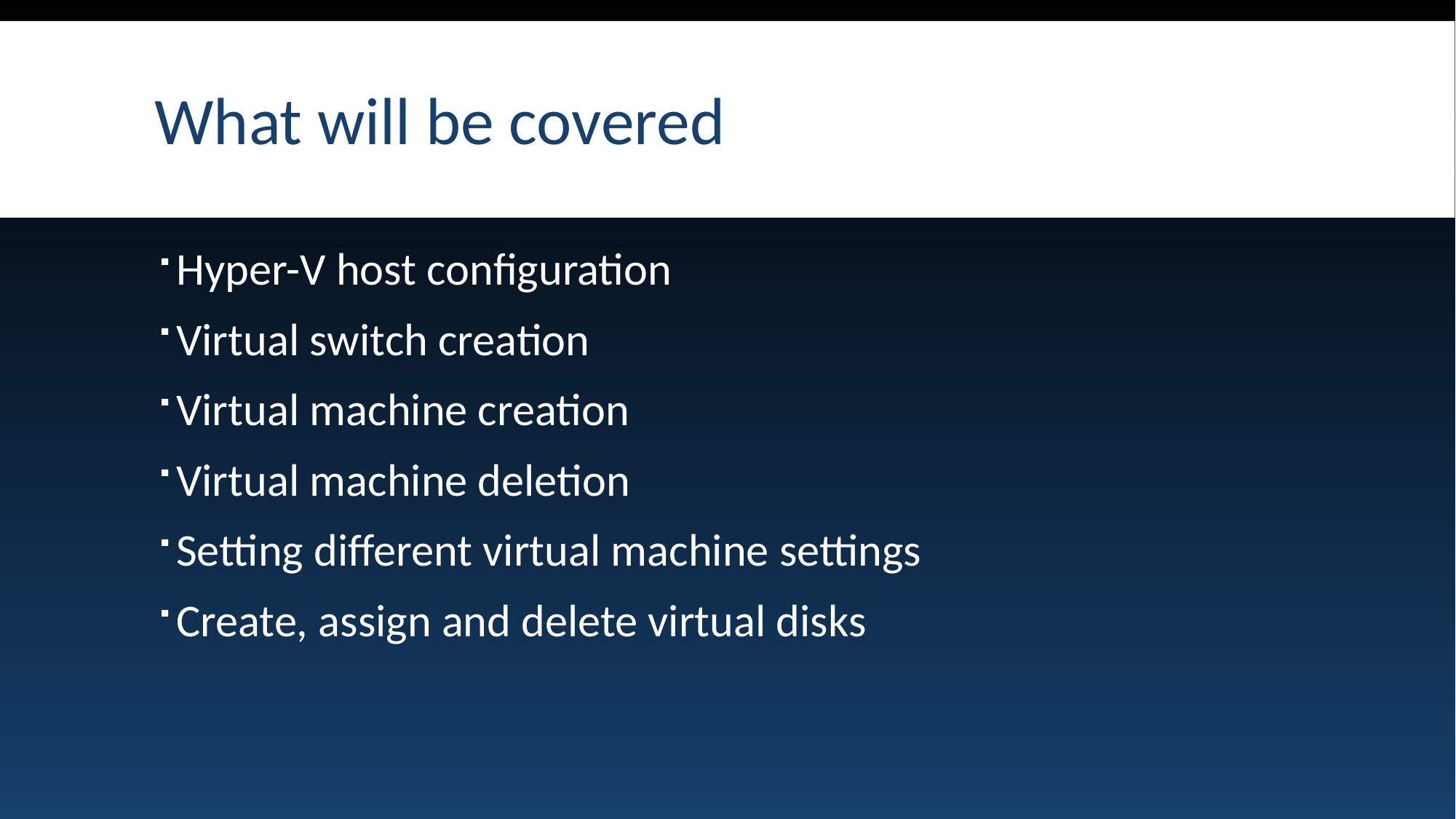

# What will be covered
Hyper-V host configuration
Virtual switch creation
Virtual machine creation
Virtual machine deletion
Setting different virtual machine settings
Create, assign and delete virtual disks